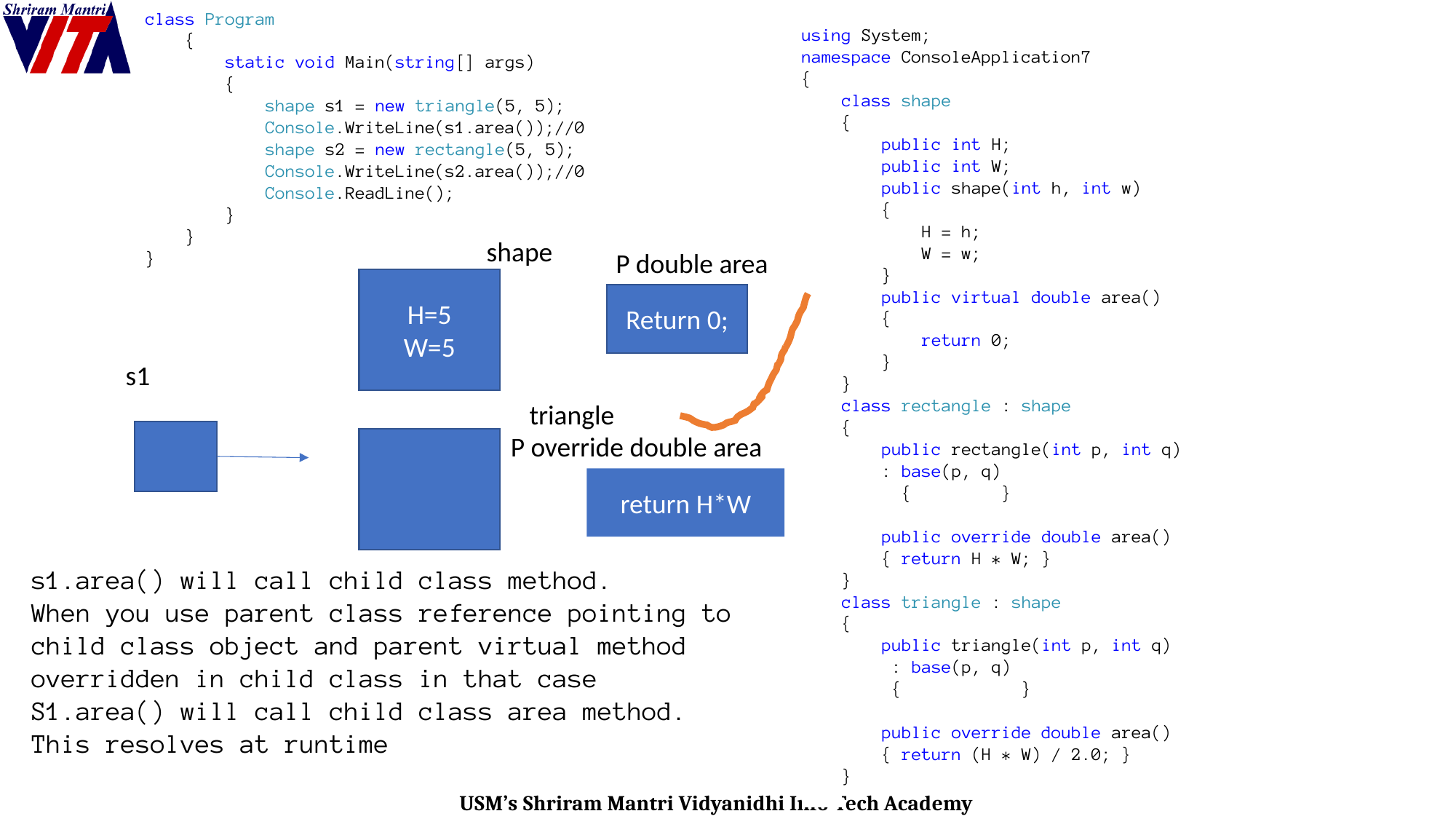

class Program
    {
        static void Main(string[] args)
        {
            shape s1 = new triangle(5, 5);
            Console.WriteLine(s1.area());//0
            shape s2 = new rectangle(5, 5);
            Console.WriteLine(s2.area());//0
            Console.ReadLine();
        }
    }
}

using System;
namespace ConsoleApplication7
{
    class shape
    {
        public int H;
        public int W;
        public shape(int h, int w)
        {
            H = h;
            W = w;
        }
        public virtual double area()
        {
            return 0;
        }
    }
    class rectangle : shape
    {
        public rectangle(int p, int q)
        : base(p, q)
          {         }

        public override double area()
        { return H * W; }
    }
    class triangle : shape
    {
        public triangle(int p, int q)
         : base(p, q)
         {            }

        public override double area()
        { return (H * W) / 2.0; }
    }

shape
P double area
H=5
W=5
Return 0;

s1
triangle

P override double area

return H*W
s1.area() will call child class method.
When you use parent class reference pointing to child class object and parent virtual method overridden in child class in that case
S1.area() will call child class area method. This resolves at runtime